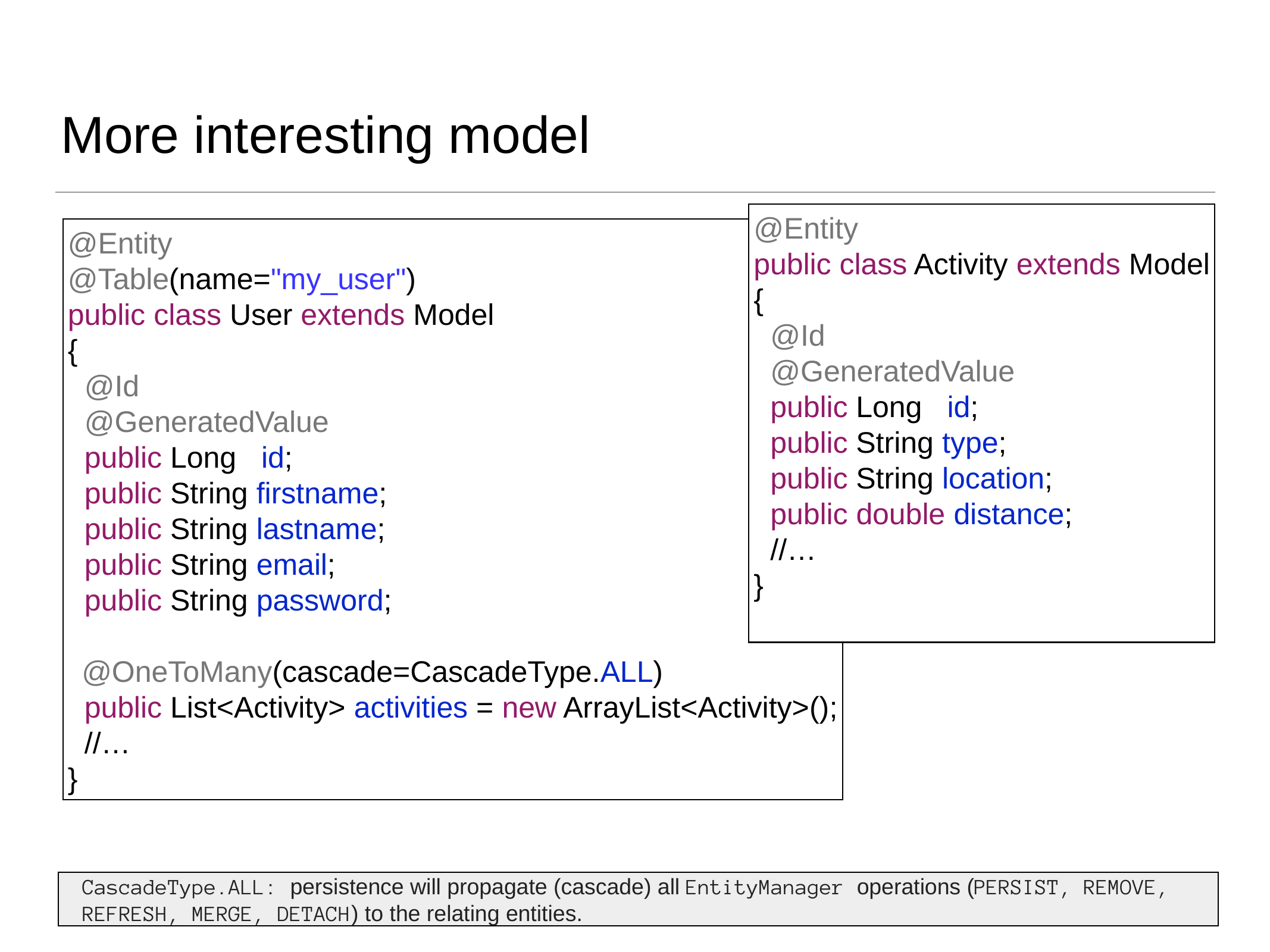

# More interesting model
@Entity
public class Activity extends Model
{
  @Id
  @GeneratedValue
  public Long   id;
  public String type;
  public String location;
  public double distance;
  //…
}

@Entity
@Table(name="my_user")
public class User extends Model
{
  @Id
  @GeneratedValue
  public Long   id;
  public String firstname;
  public String lastname;
  public String email;
  public String password;

  @OneToMany(cascade=CascadeType.ALL)
  public List<Activity> activities = new ArrayList<Activity>();
  //…
}
  CascadeType.ALL: persistence will propagate (cascade) all EntityManager operations (PERSIST, REMOVE,
  REFRESH, MERGE, DETACH) to the relating entities.